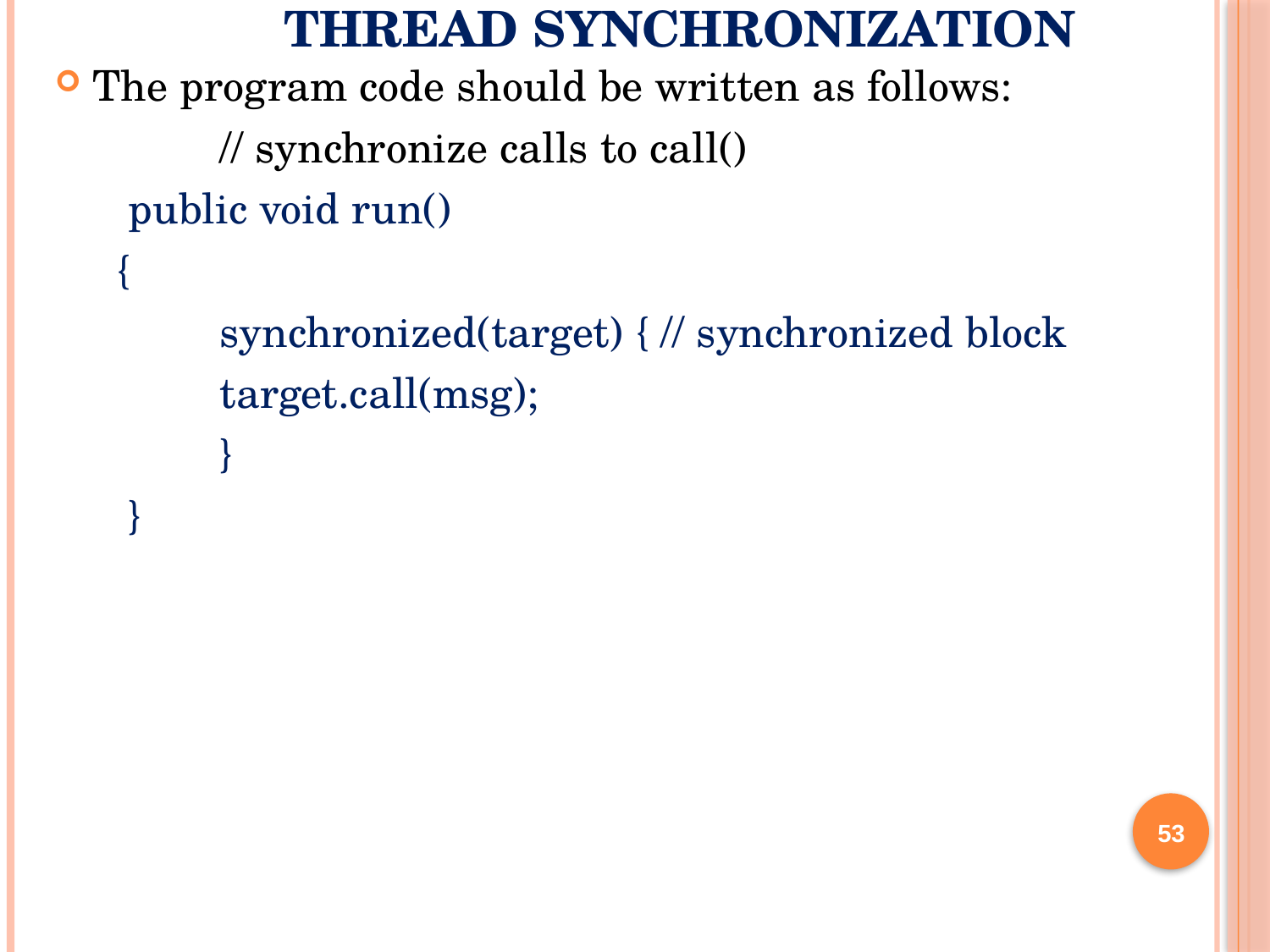

# Thread Synchronization
The program code should be written as follows:
		// synchronize calls to call()
	   public void run()
	  {
		synchronized(target) { // synchronized block
		target.call(msg);
		}
	   }
53